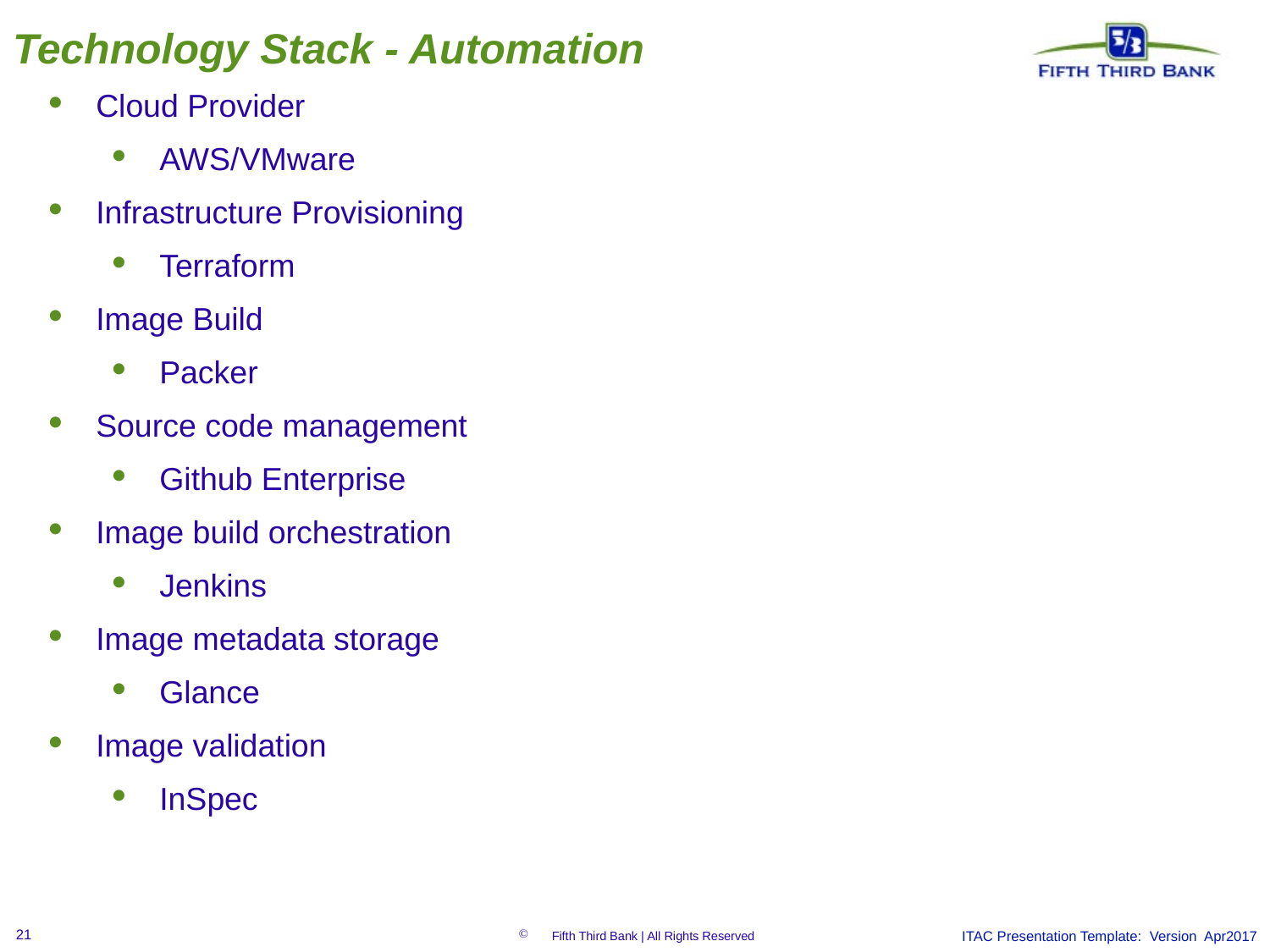

# Technology Stack - Automation
Cloud Provider
AWS/VMware
Infrastructure Provisioning
Terraform
Image Build
Packer
Source code management
Github Enterprise
Image build orchestration
Jenkins
Image metadata storage
Glance
Image validation
InSpec
ITAC Presentation Template:  Version  Apr2017